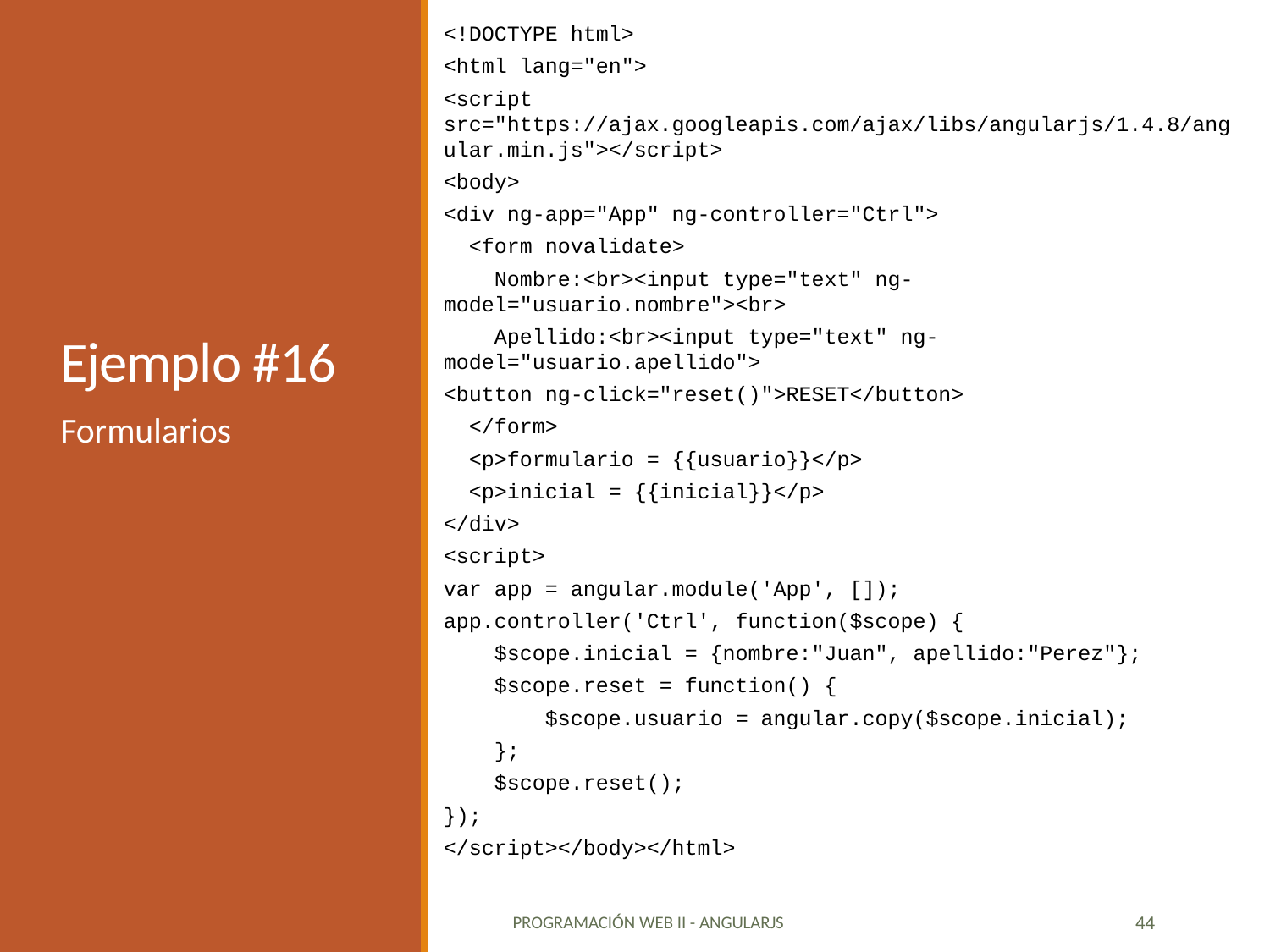

<!DOCTYPE html>
<html lang="en">
<script src="https://ajax.googleapis.com/ajax/libs/angularjs/1.4.8/angular.min.js"></script>
<body>
<div ng-app="App" ng-controller="Ctrl">
  <form novalidate>
    Nombre:<br><input type="text" ng-model="usuario.nombre"><br>
    Apellido:<br><input type="text" ng-model="usuario.apellido">
<button ng-click="reset()">RESET</button>
  </form>
  <p>formulario = {{usuario}}</p>
  <p>inicial = {{inicial}}</p>
</div>
<script>
var app = angular.module('App', []);
app.controller('Ctrl', function($scope) {
    $scope.inicial = {nombre:"Juan", apellido:"Perez"};
    $scope.reset = function() {
        $scope.usuario = angular.copy($scope.inicial);
    };
    $scope.reset();
});
</script></body></html>
# Ejemplo #16
Formularios
Programación WEb II - angularjs
44